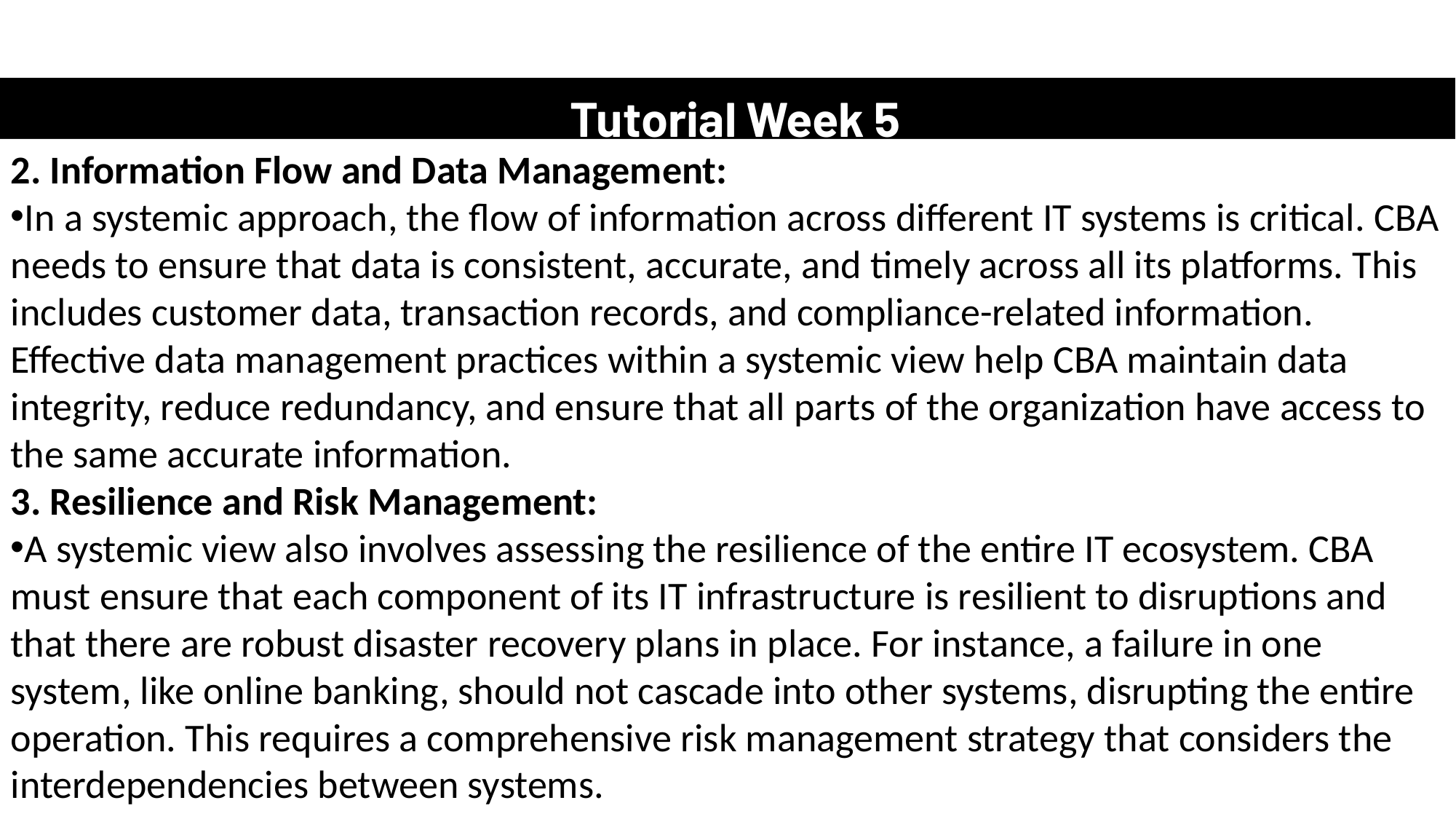

# Tutorial Week 5

2. Information Flow and Data Management:
In a systemic approach, the flow of information across different IT systems is critical. CBA needs to ensure that data is consistent, accurate, and timely across all its platforms. This includes customer data, transaction records, and compliance-related information. Effective data management practices within a systemic view help CBA maintain data integrity, reduce redundancy, and ensure that all parts of the organization have access to the same accurate information.
3. Resilience and Risk Management:
A systemic view also involves assessing the resilience of the entire IT ecosystem. CBA must ensure that each component of its IT infrastructure is resilient to disruptions and that there are robust disaster recovery plans in place. For instance, a failure in one system, like online banking, should not cascade into other systems, disrupting the entire operation. This requires a comprehensive risk management strategy that considers the interdependencies between systems.